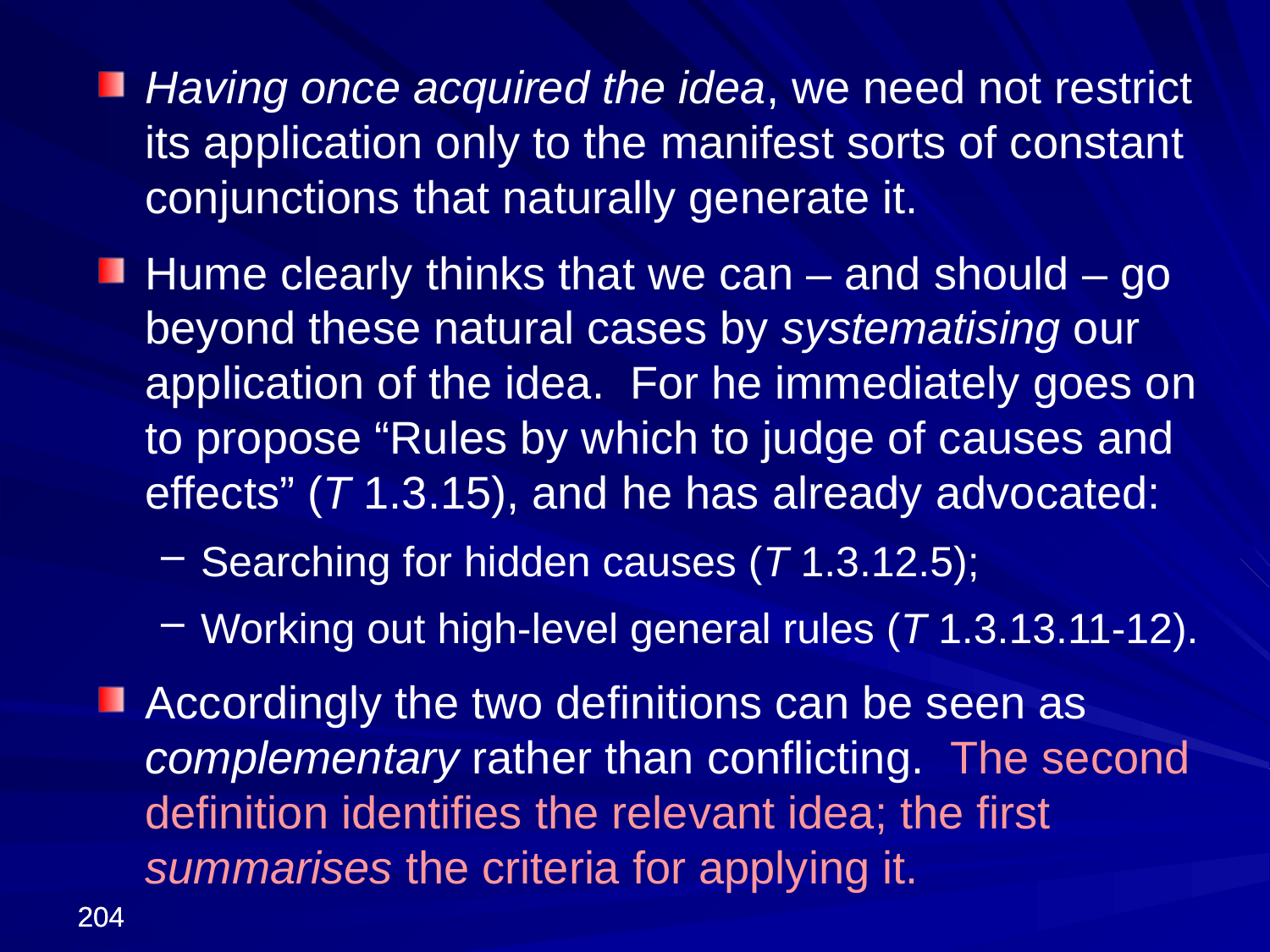

Having once acquired the idea, we need not restrict its application only to the manifest sorts of constant conjunctions that naturally generate it.
Hume clearly thinks that we can – and should – go beyond these natural cases by systematising our application of the idea.  For he immediately goes on to propose “Rules by which to judge of causes and effects” (T 1.3.15), and he has already advocated:
Searching for hidden causes (T 1.3.12.5);
Working out high-level general rules (T 1.3.13.11-12).
Accordingly the two definitions can be seen as complementary rather than conflicting.  The second definition identifies the relevant idea; the first summarises the criteria for applying it.
204
204